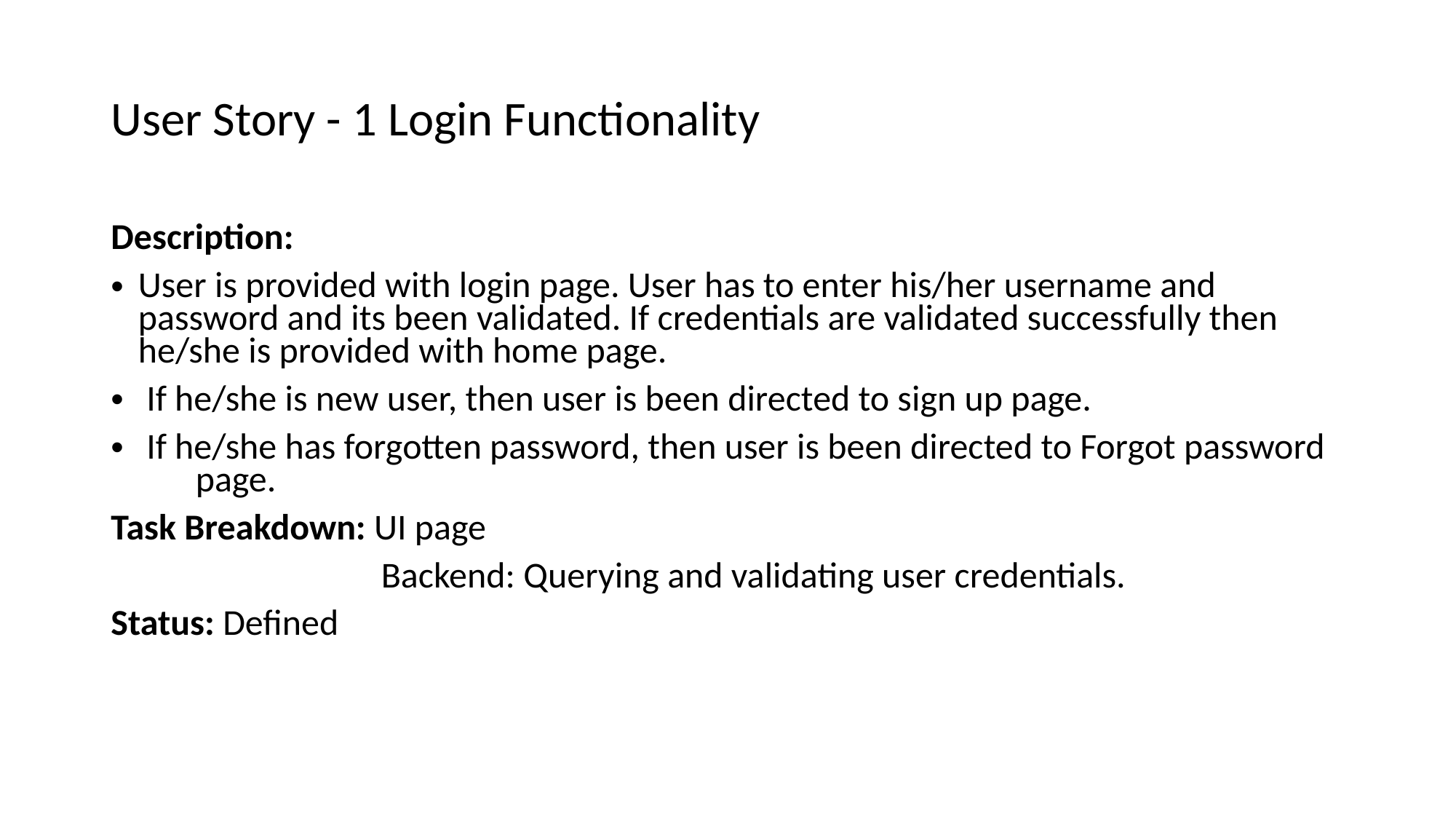

# User Story - 1 Login Functionality
Description:
User is provided with login page. User has to enter his/her username and password and its been validated. If credentials are validated successfully then he/she is provided with home page.
 If he/she is new user, then user is been directed to sign up page.
 If he/she has forgotten password, then user is been directed to Forgot password          page.
Task Breakdown: UI page
                                 Backend: Querying and validating user credentials.
Status: Defined